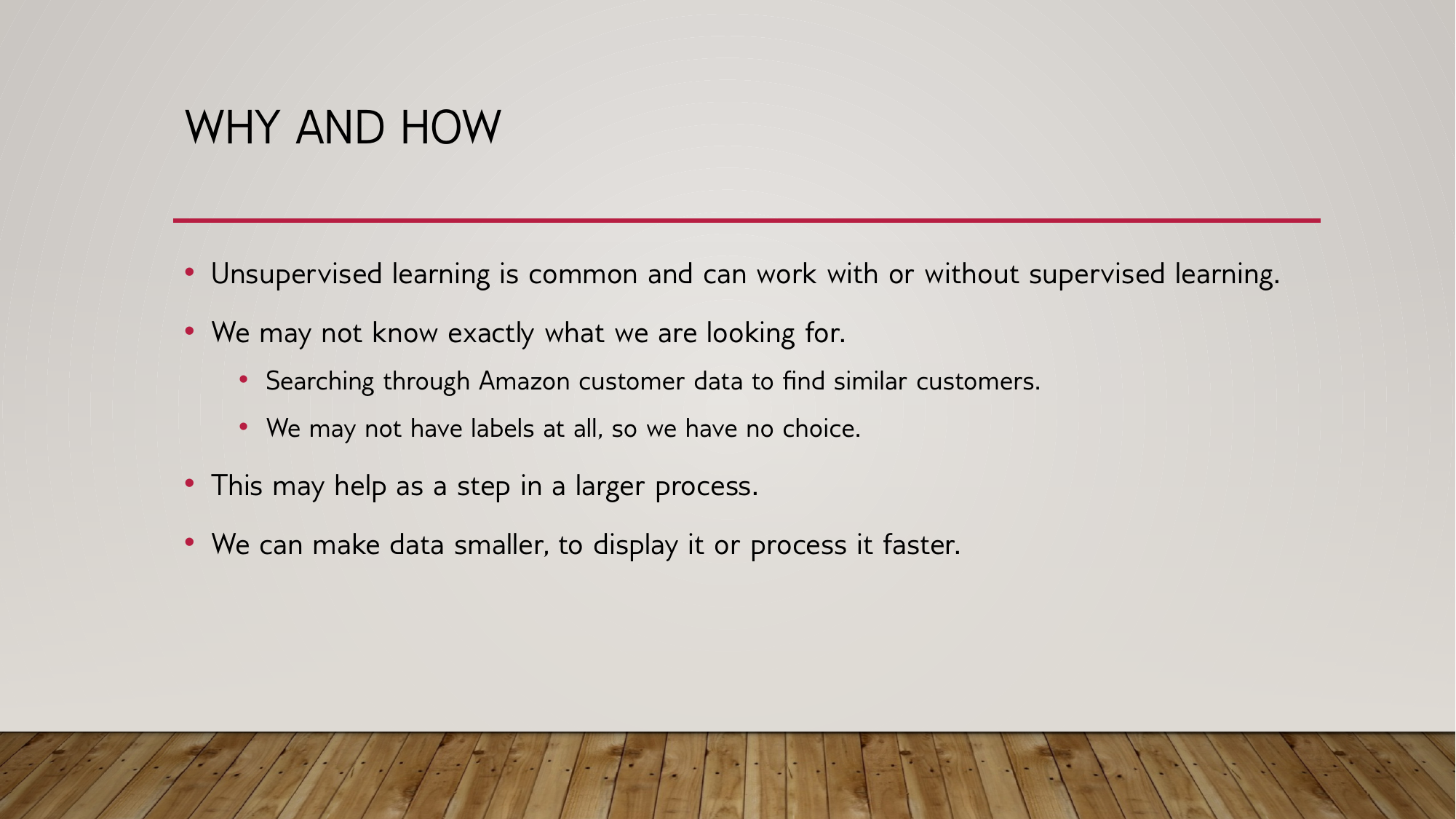

# Why and How
Unsupervised learning is common and can work with or without supervised learning.
We may not know exactly what we are looking for.
Searching through Amazon customer data to find similar customers.
We may not have labels at all, so we have no choice.
This may help as a step in a larger process.
We can make data smaller, to display it or process it faster.